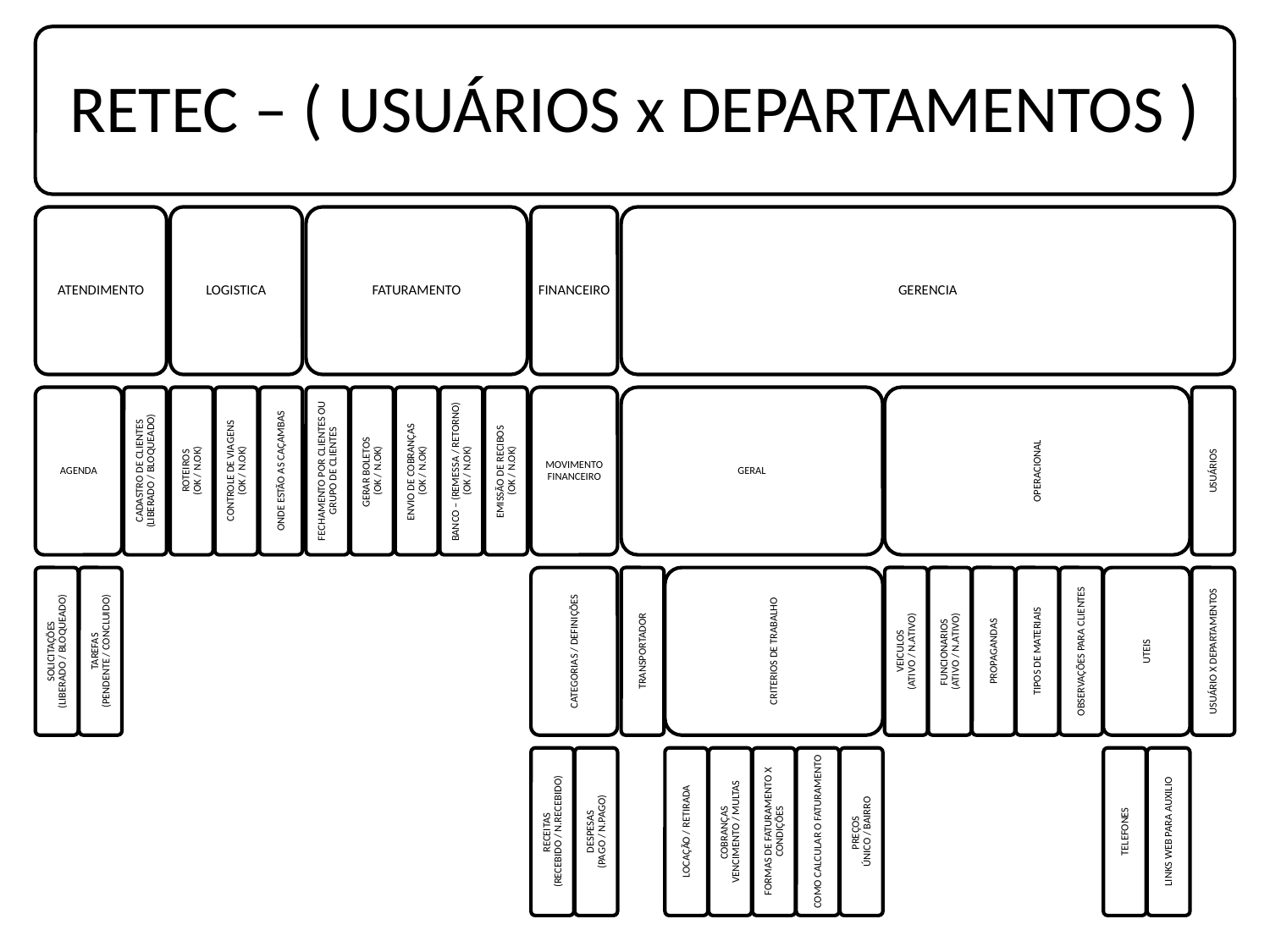

RETEC – ( USUÁRIOS x DEPARTAMENTOS )
ATENDIMENTO
AGENDA
SOLICITAÇÕES
(LIBERADO / BLOQUEADO)
TAREFAS
(PENDENTE / CONCLUIDO)
CADASTRO DE CLIENTES
(LIBERADO / BLOQUEADO)
LOGISTICA
ROTEIROS
(OK / N.OK)
CONTROLE DE VIAGENS
(OK / N.OK)
ONDE ESTÃO AS CAÇAMBAS
FATURAMENTO
FECHAMENTO POR CLIENTES OU GRUPO DE CLIENTES
GERAR BOLETOS
(OK / N.OK)
ENVIO DE COBRANÇAS
(OK / N.OK)
BANCO – (REMESSA / RETORNO)
(OK / N.OK)
EMISSÃO DE RECIBOS
(OK / N.OK)
FINANCEIRO
MOVIMENTO FINANCEIRO
CATEGORIAS / DEFINIÇÕES
RECEITAS
(RECEBIDO / N.RECEBIDO)
DESPESAS
(PAGO / N.PAGO)
GERENCIA
GERAL
TRANSPORTADOR
CRITERIOS DE TRABALHO
LOCAÇÃO / RETIRADA
COBRANÇAS
VENCIMENTO / MULTAS
FORMAS DE FATURAMENTO X CONDIÇÕES
COMO CALCULAR O FATURAMENTO
PREÇOS
ÚNICO / BAIRRO
OPERACIONAL
VEICULOS
(ATIVO / N.ATIVO)
FUNCIONARIOS
(ATIVO / N.ATIVO)
PROPAGANDAS
TIPOS DE MATERIAIS
OBSERVAÇÕES PARA CLIENTES
UTEIS
TELEFONES
LINKS WEB PARA AUXILIO
USUÁRIOS
USUÁRIO X DEPARTAMENTOS